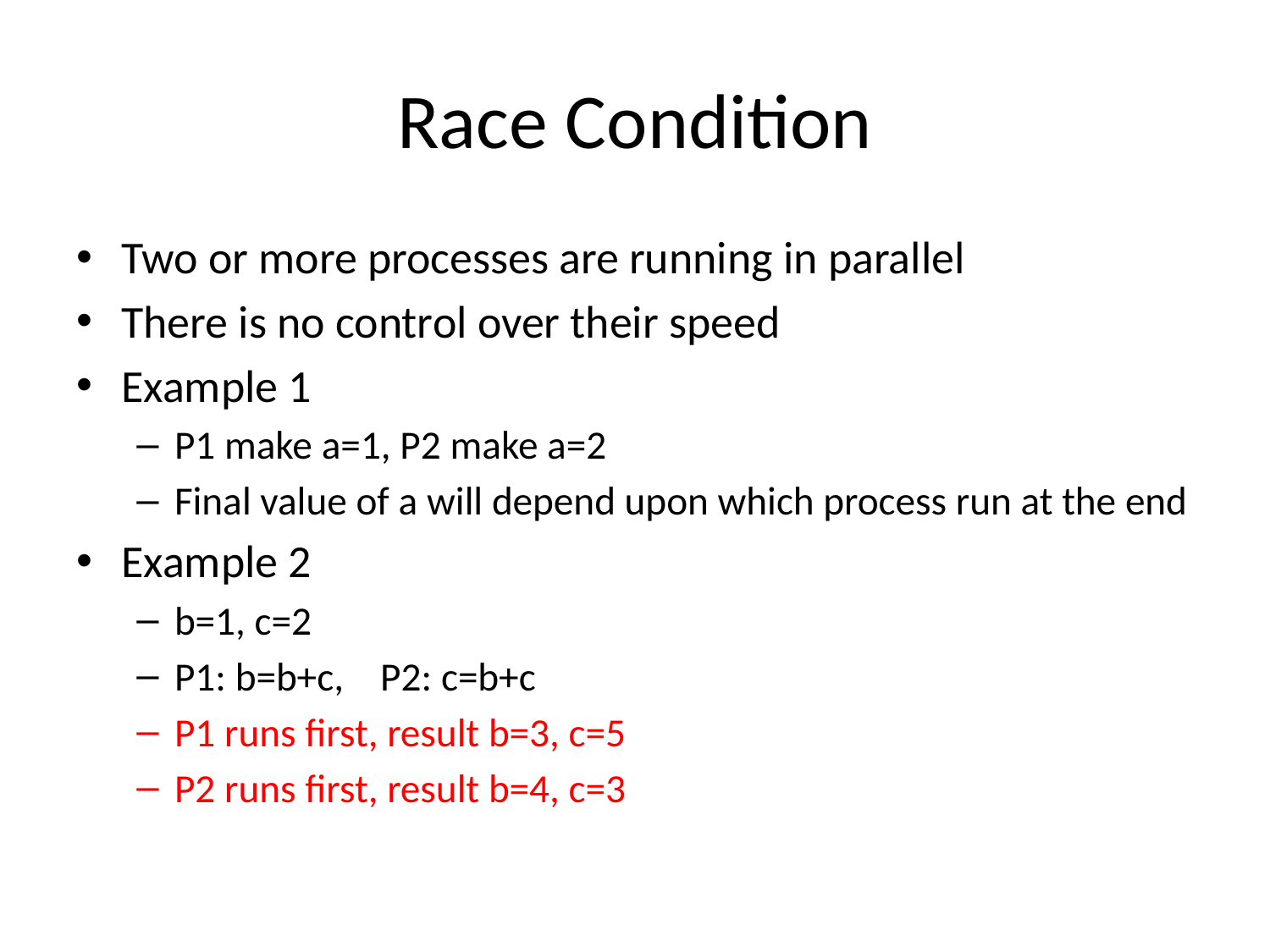

# Race Condition
Two or more processes are running in parallel
There is no control over their speed
Example 1
P1 make a=1, P2 make a=2
Final value of a will depend upon which process run at the end
Example 2
b=1, c=2
P1: b=b+c,	P2: c=b+c
P1 runs first, result b=3, c=5
P2 runs first, result b=4, c=3